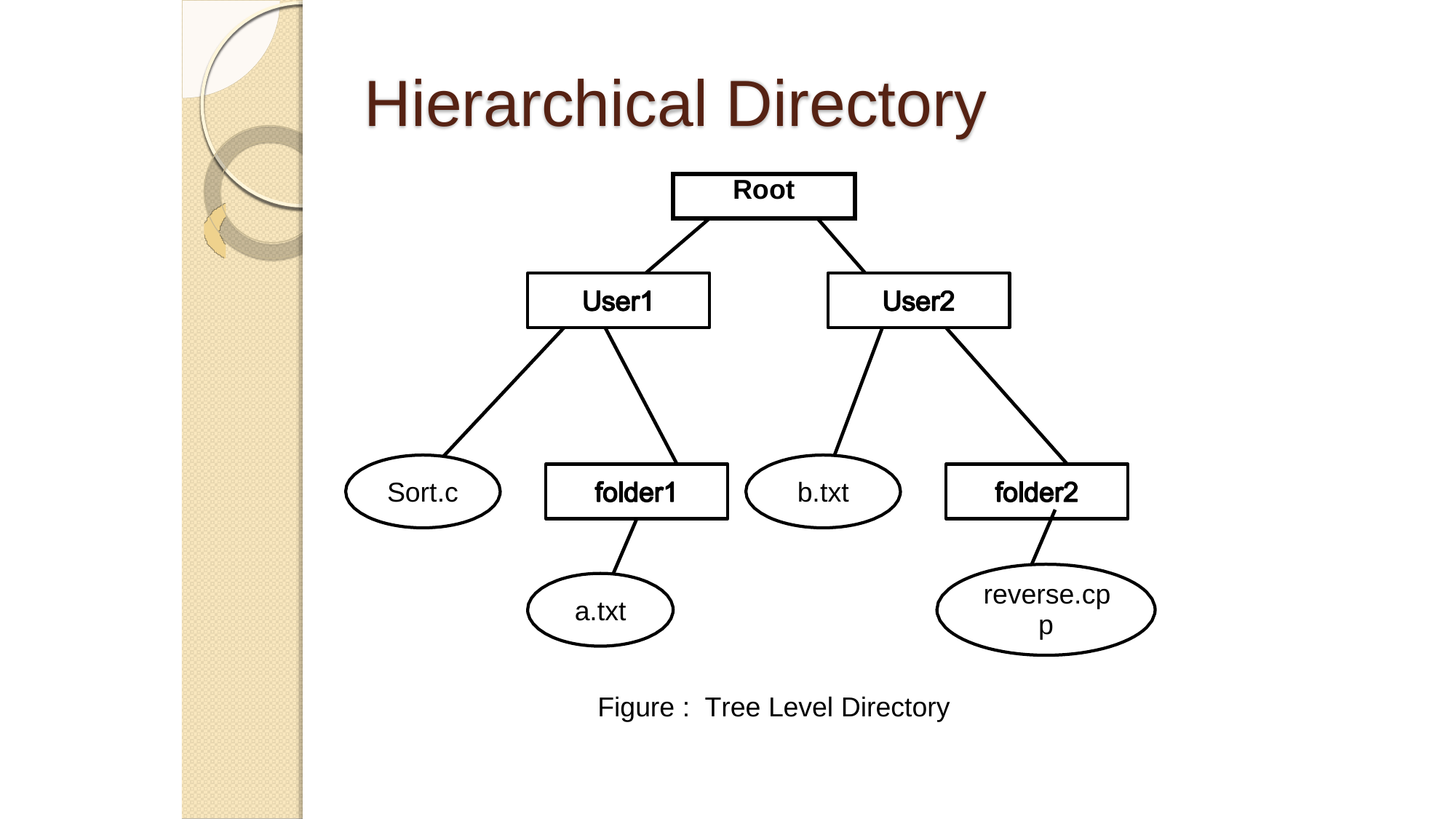

Hierarchical
Directory

Root

Sort.c
b.txt

reverse.cp
p
a.txt
Figure : Tree Level Directory